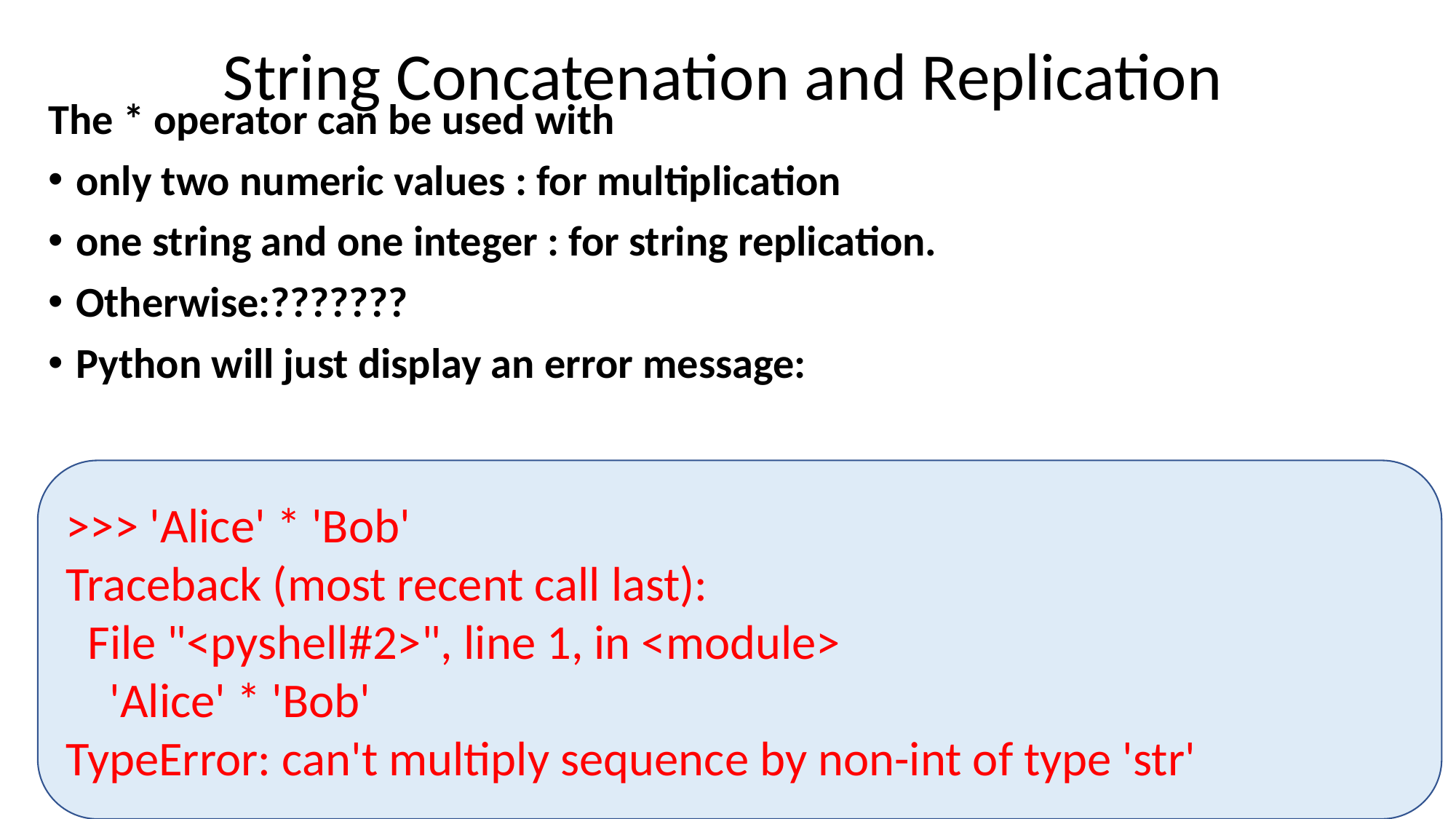

# String Concatenation and Replication
The * operator can be used with
only two numeric values : for multiplication
one string and one integer : for string replication.
Otherwise:???????
Python will just display an error message:
>>> 'Alice' * 'Bob'
Traceback (most recent call last):
  File "<pyshell#2>", line 1, in <module>
    'Alice' * 'Bob'
TypeError: can't multiply sequence by non-int of type 'str'